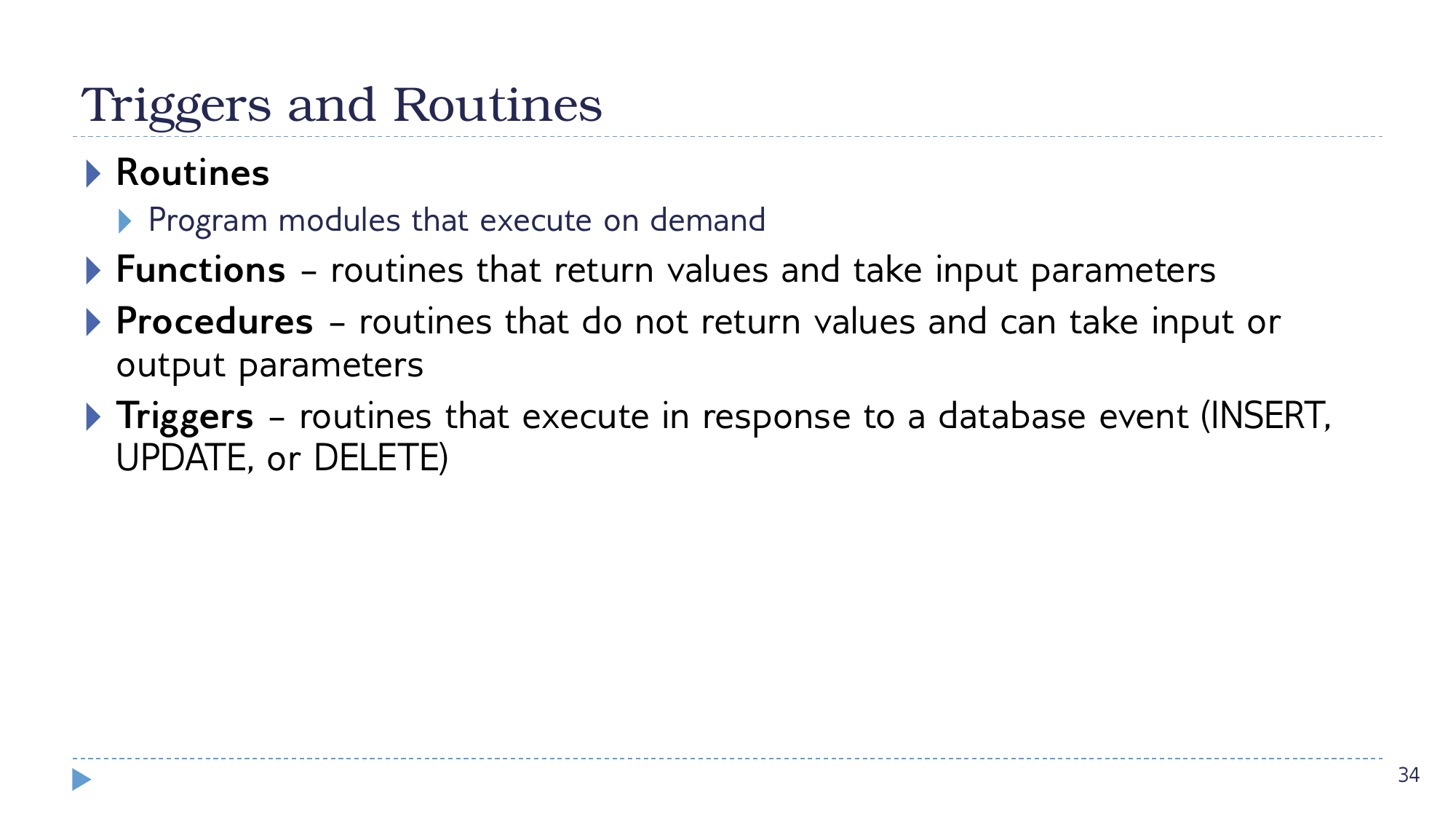

# Triggers and Routines
Routines
Program modules that execute on demand
Functions – routines that return values and take input parameters
Procedures – routines that do not return values and can take input or output parameters
Triggers – routines that execute in response to a database event (INSERT, UPDATE, or DELETE)

34